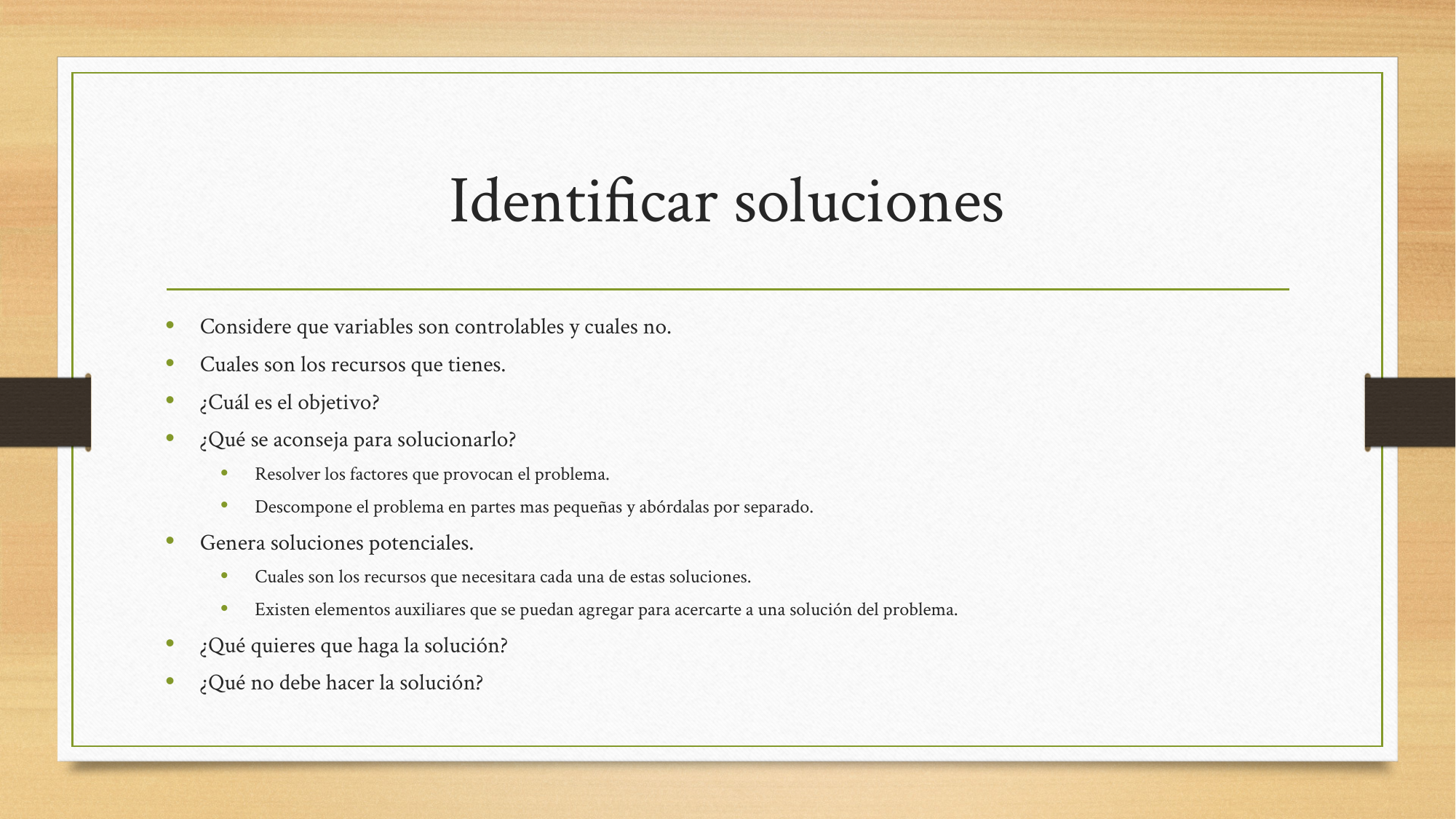

# Identificar soluciones
Considere que variables son controlables y cuales no.
Cuales son los recursos que tienes.
¿Cuál es el objetivo?
¿Qué se aconseja para solucionarlo?
Resolver los factores que provocan el problema.
Descompone el problema en partes mas pequeñas y abórdalas por separado.
Genera soluciones potenciales.
Cuales son los recursos que necesitara cada una de estas soluciones.
Existen elementos auxiliares que se puedan agregar para acercarte a una solución del problema.
¿Qué quieres que haga la solución?
¿Qué no debe hacer la solución?